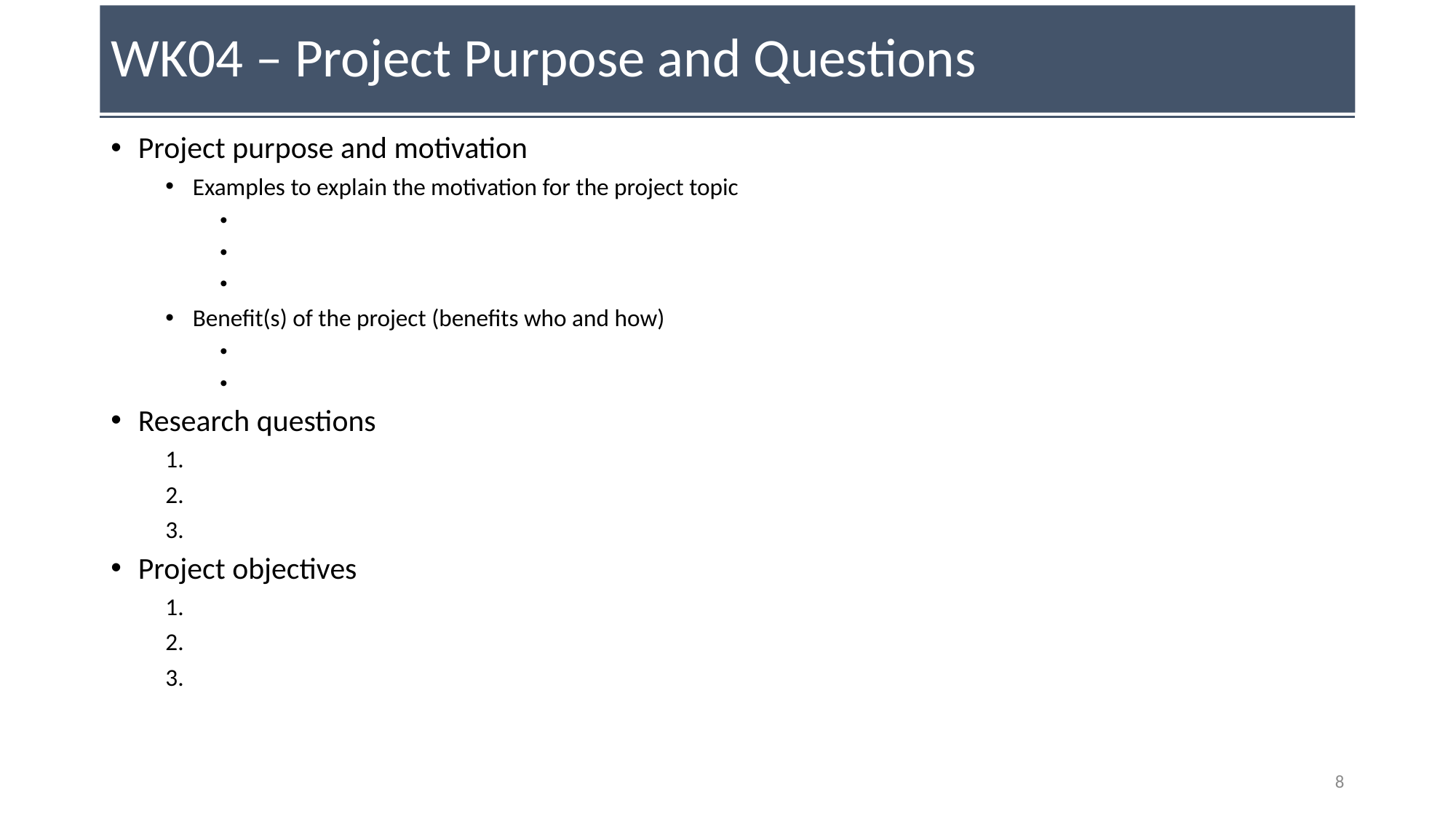

# WK04 – Project Purpose and Questions
Project purpose and motivation
Examples to explain the motivation for the project topic

Benefit(s) of the project (benefits who and how)

Research questions

Project objectives

8